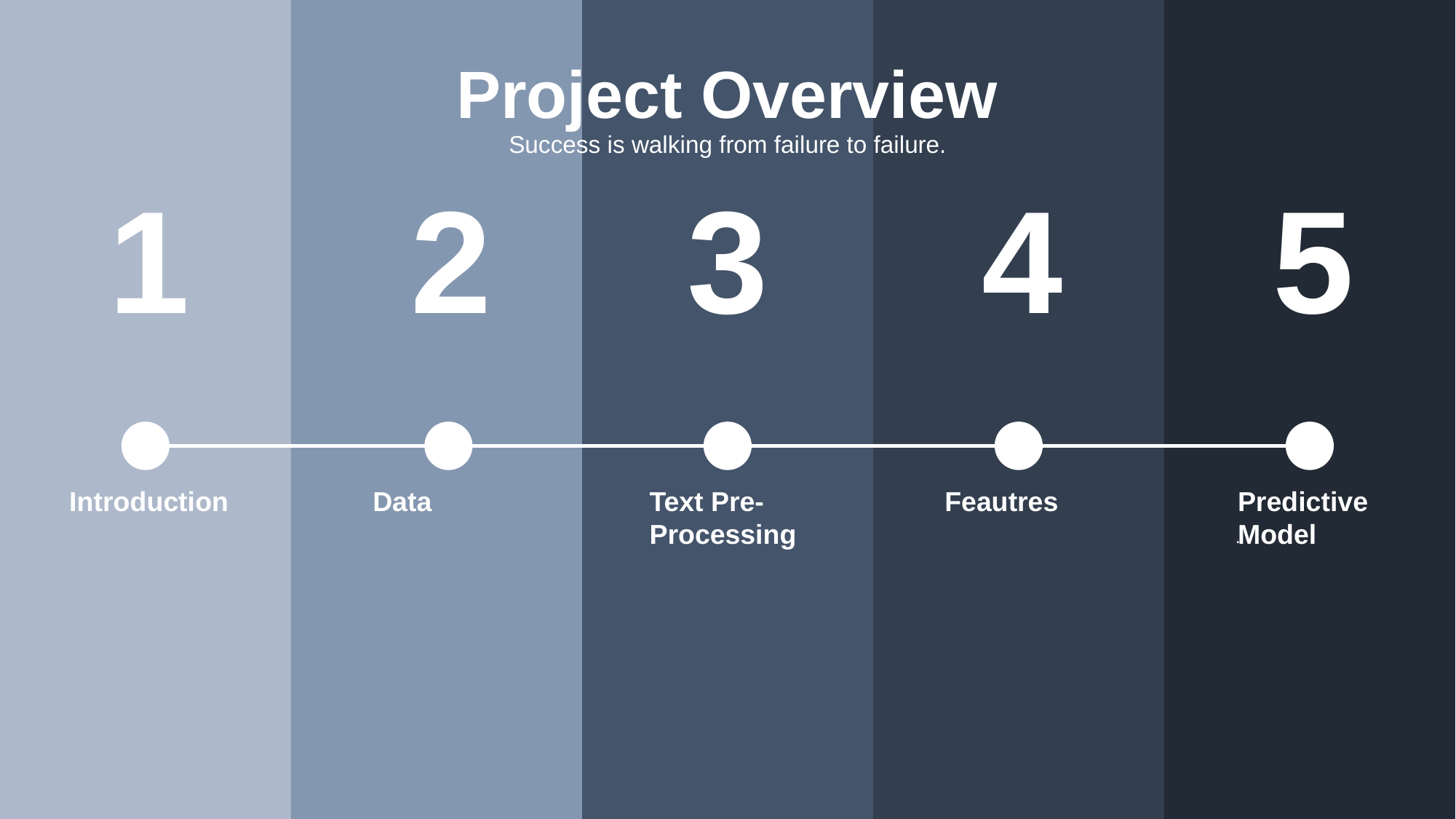

Project Overview
Success is walking from failure to failure.
1
2
3
4
5

Introduction

Data

Text Pre-Processing

Feautres

Predictive Model
.